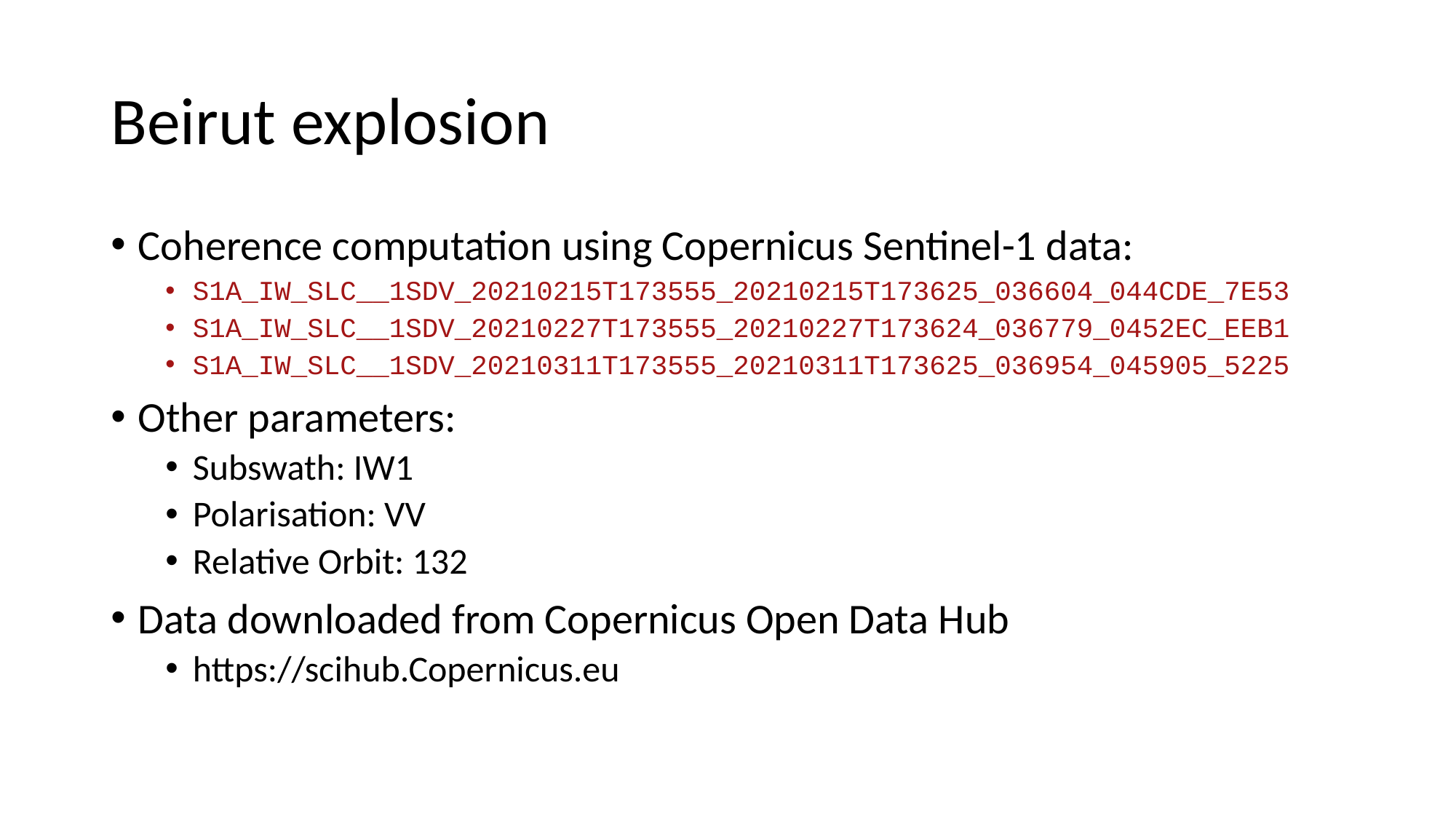

# Beirut explosion
Coherence computation using Copernicus Sentinel-1 data:
S1A_IW_SLC__1SDV_20210215T173555_20210215T173625_036604_044CDE_7E53
S1A_IW_SLC__1SDV_20210227T173555_20210227T173624_036779_0452EC_EEB1
S1A_IW_SLC__1SDV_20210311T173555_20210311T173625_036954_045905_5225
Other parameters:
Subswath: IW1
Polarisation: VV
Relative Orbit: 132
Data downloaded from Copernicus Open Data Hub
https://scihub.Copernicus.eu